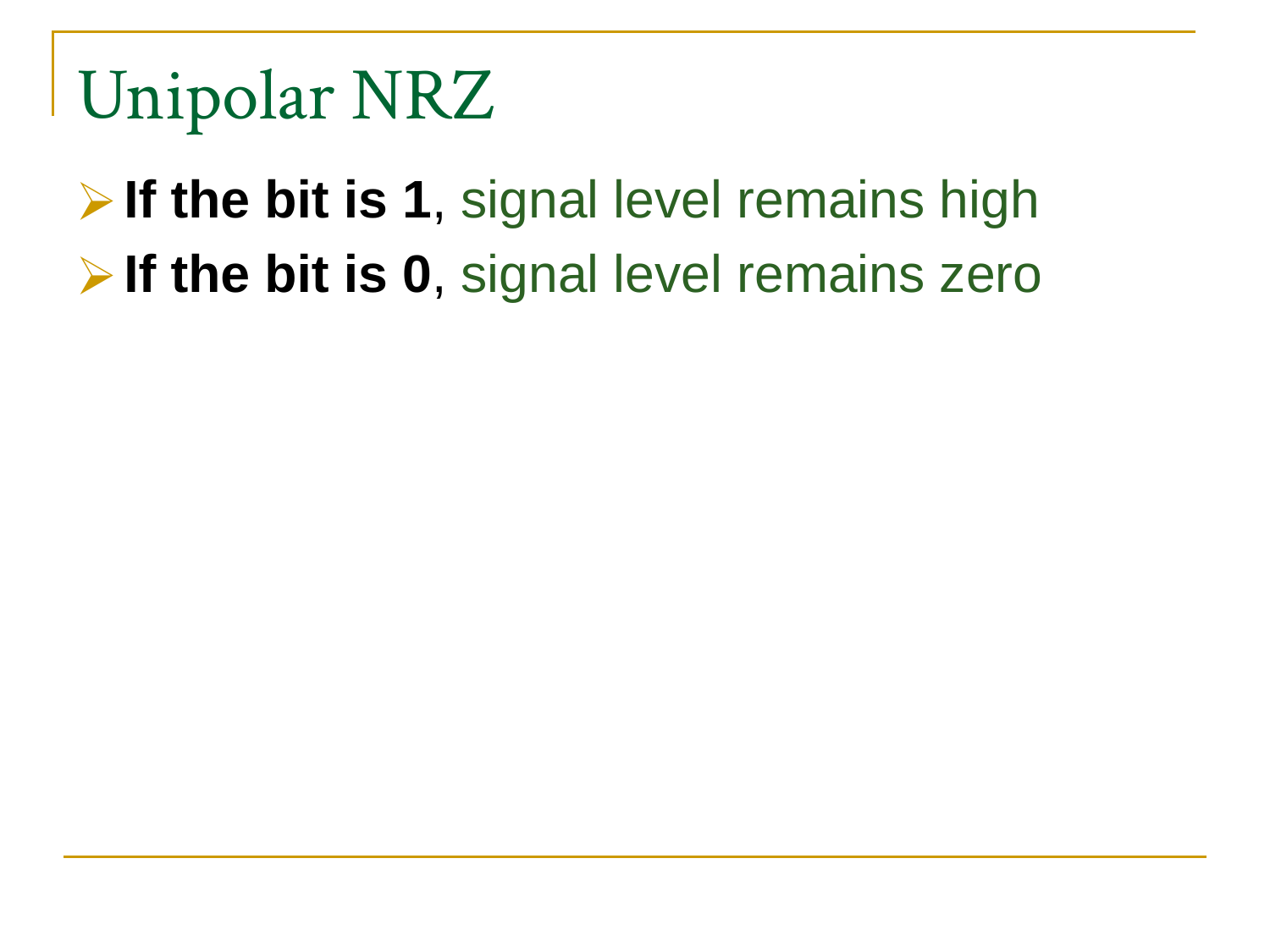

# Unipolar NRZ
If the bit is 1, signal level remains high
If the bit is 0, signal level remains zero